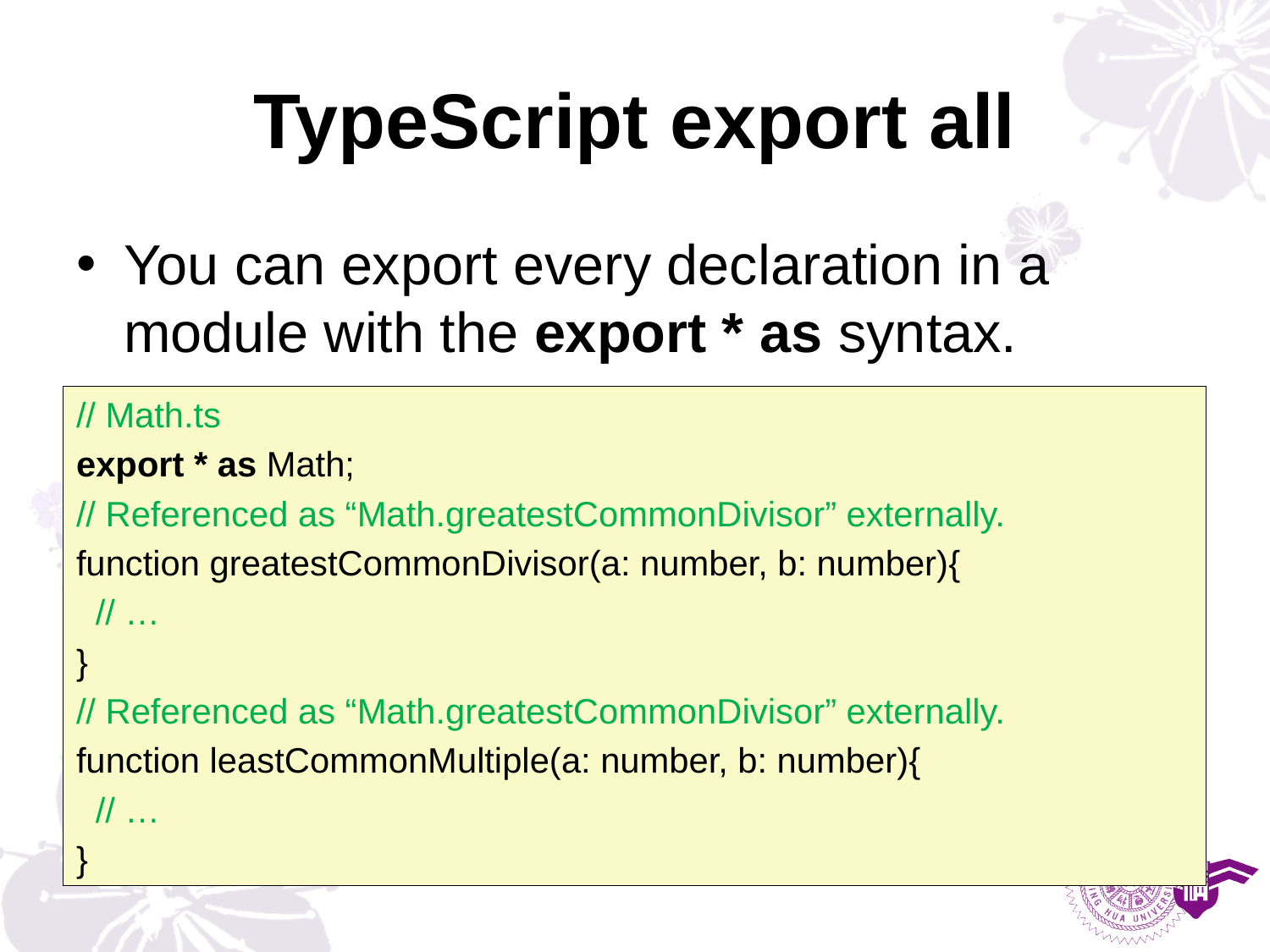

# TypeScript export all
You can export every declaration in a module with the export * as syntax.
// Math.ts
export * as Math;
// Referenced as “Math.greatestCommonDivisor” externally.
function greatestCommonDivisor(a: number, b: number){
  // …
}
// Referenced as “Math.greatestCommonDivisor” externally.
function leastCommonMultiple(a: number, b: number){
  // …
}